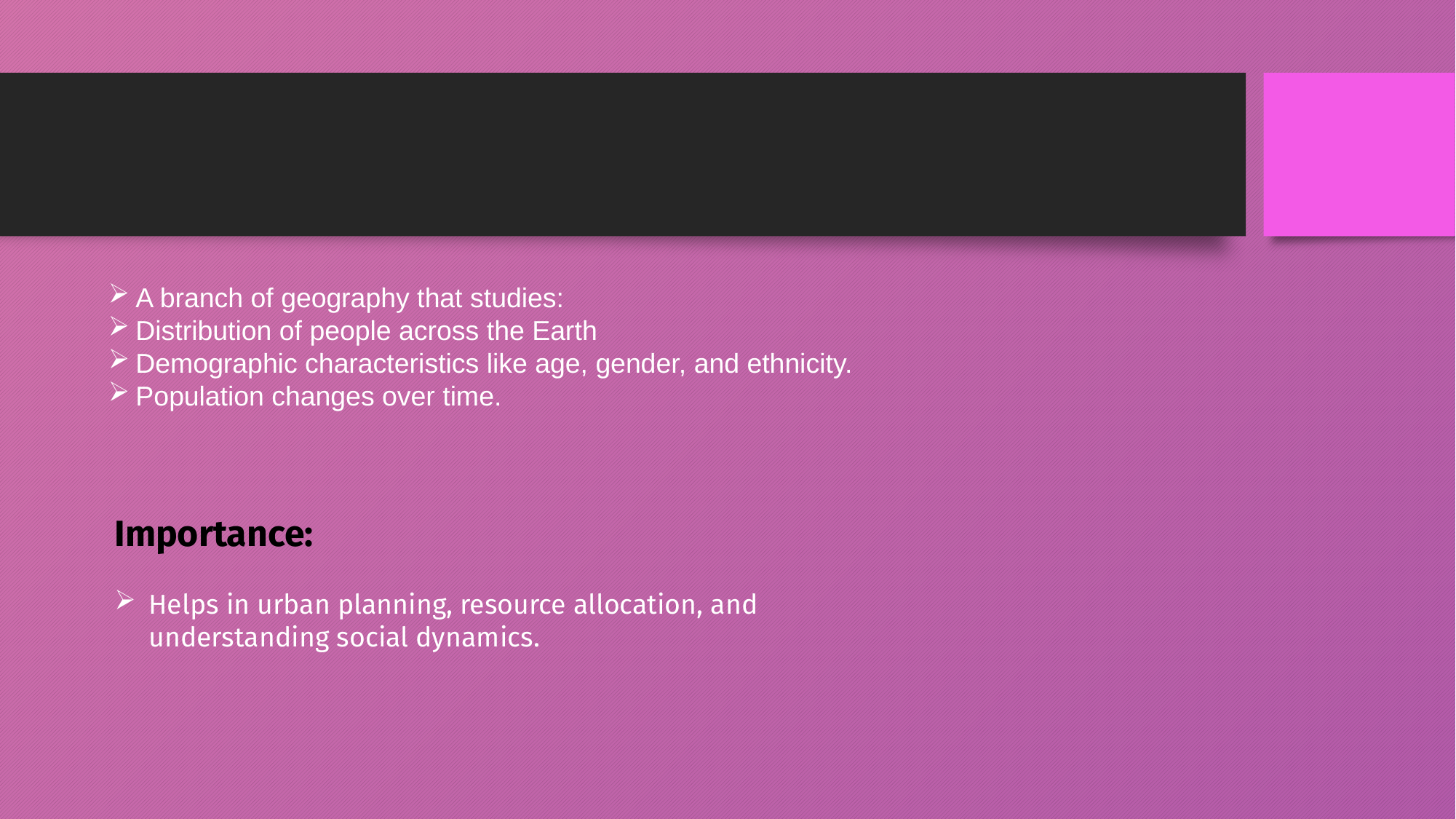

#
A branch of geography that studies:
Distribution of people across the Earth
Demographic characteristics like age, gender, and ethnicity.
Population changes over time.

Importance:

Helps in urban planning, resource allocation, and understanding social dynamics.